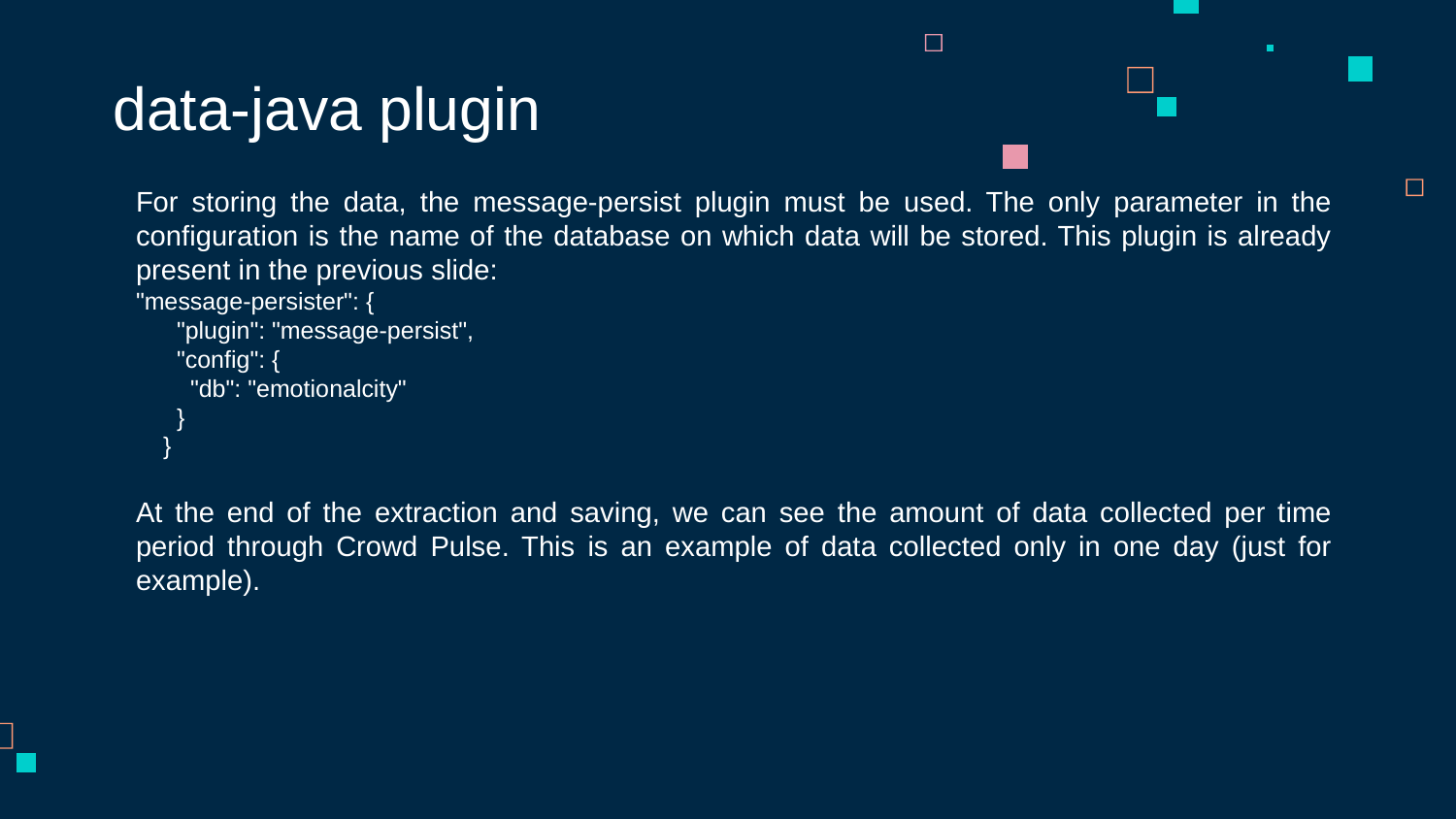

# data-java plugin
For storing the data, the message-persist plugin must be used. The only parameter in the configuration is the name of the database on which data will be stored. This plugin is already present in the previous slide:
"message-persister": {
      "plugin": "message-persist",
      "config": {
        "db": "emotionalcity"
      }
    }

At the end of the extraction and saving, we can see the amount of data collected per time period through Crowd Pulse. This is an example of data collected only in one day (just for example).